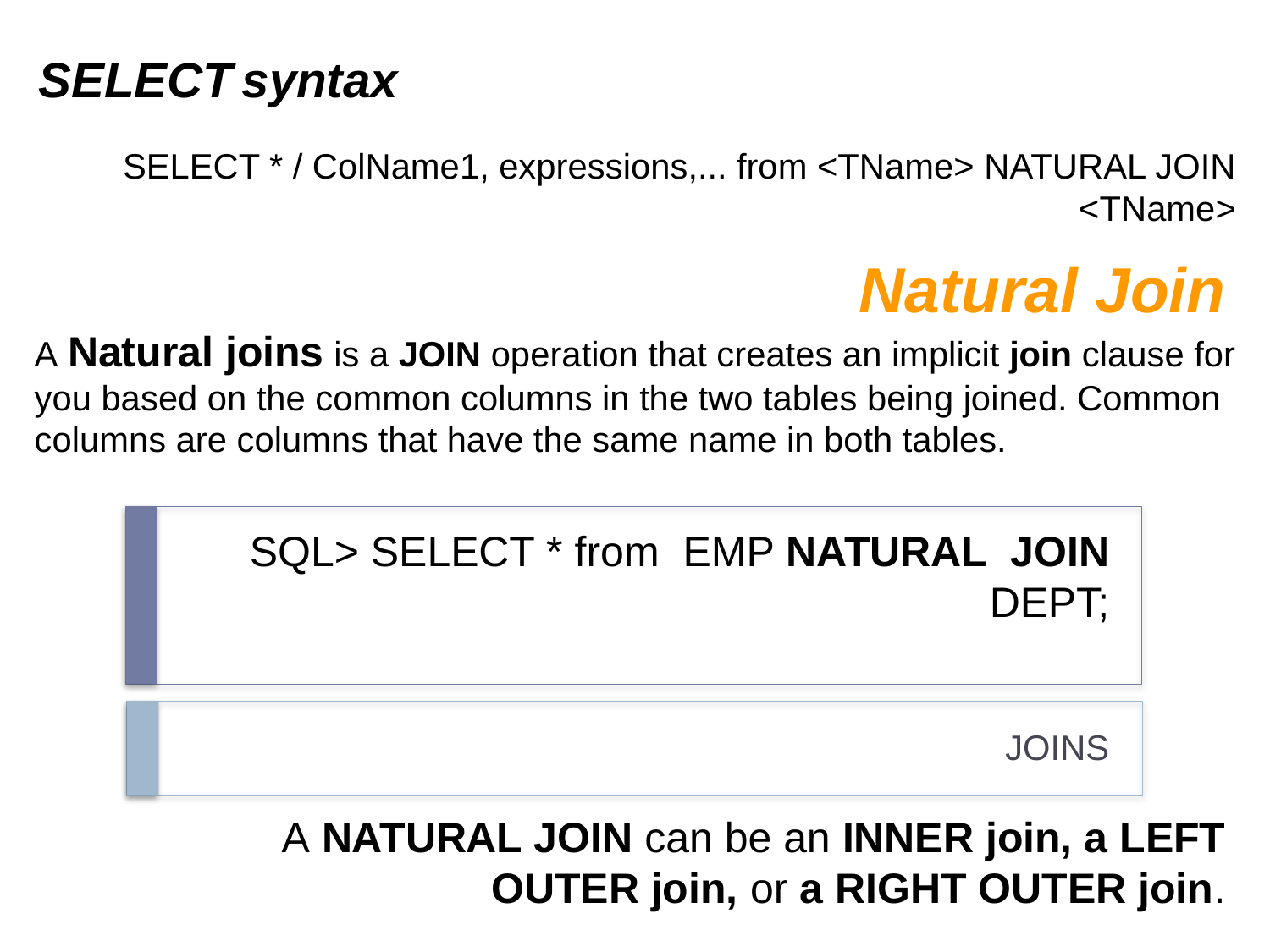

SELECT syntax
SELECT * / ColName1, expressions,... from <TName> NATURAL JOIN <TName>
Natural Join
A Natural joins is a JOIN operation that creates an implicit join clause for you based on the common columns in the two tables being joined. Common columns are columns that have the same name in both tables.
# SQL> SELECT * from  EMP NATURAL  JOIN DEPT;
JOINS
A NATURAL JOIN can be an INNER join, a LEFT OUTER join, or a RIGHT OUTER join.